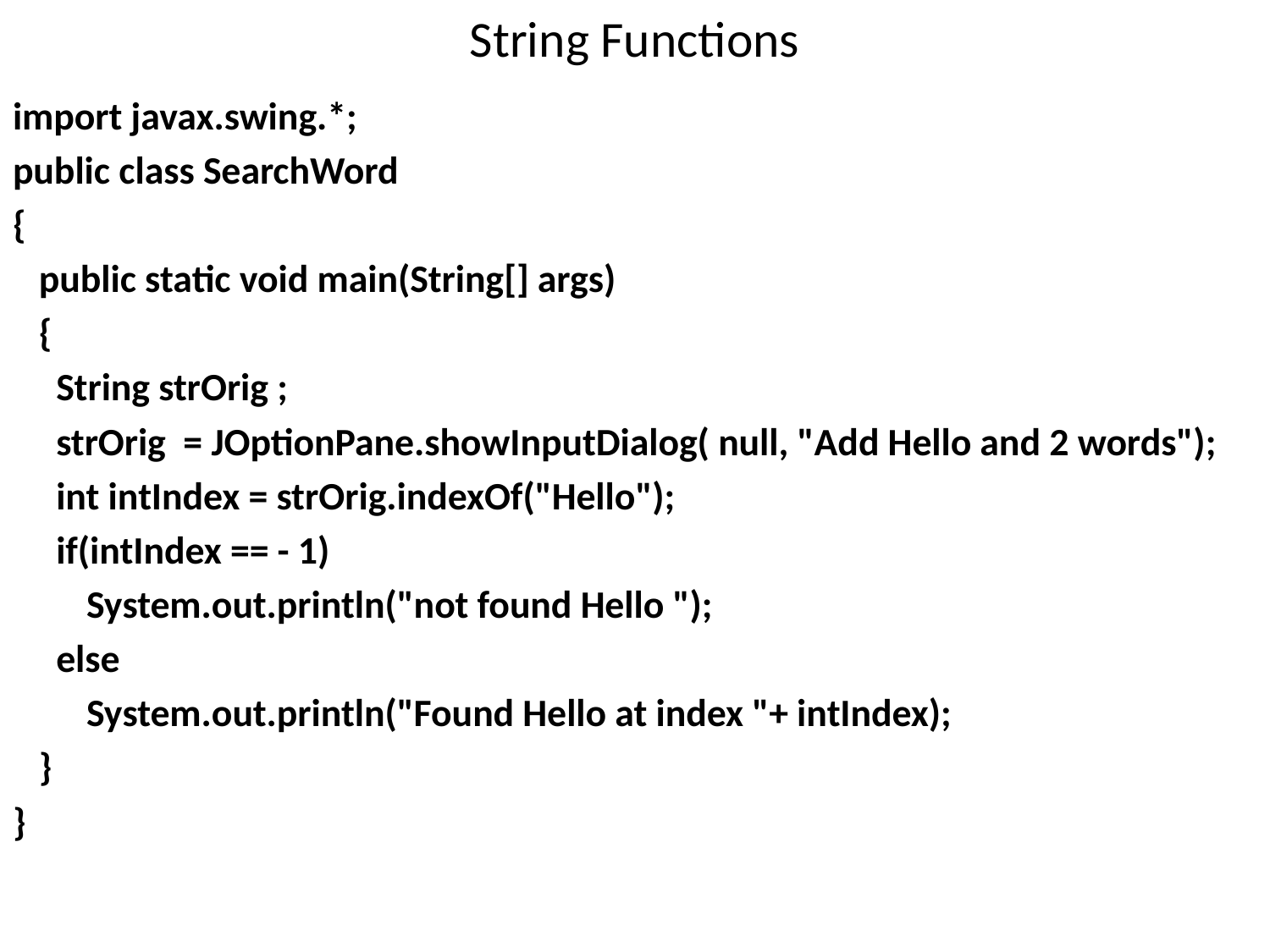

# String Functions
import javax.swing.*;
public class SearchWord
{
   public static void main(String[] args)
   {
     String strOrig ;
     strOrig  = JOptionPane.showInputDialog( null, "Add Hello and 2 words");
     int intIndex = strOrig.indexOf("Hello");
     if(intIndex == - 1)
	   System.out.println("not found Hello ");
     else
	   System.out.println("Found Hello at index "+ intIndex);
   }
}